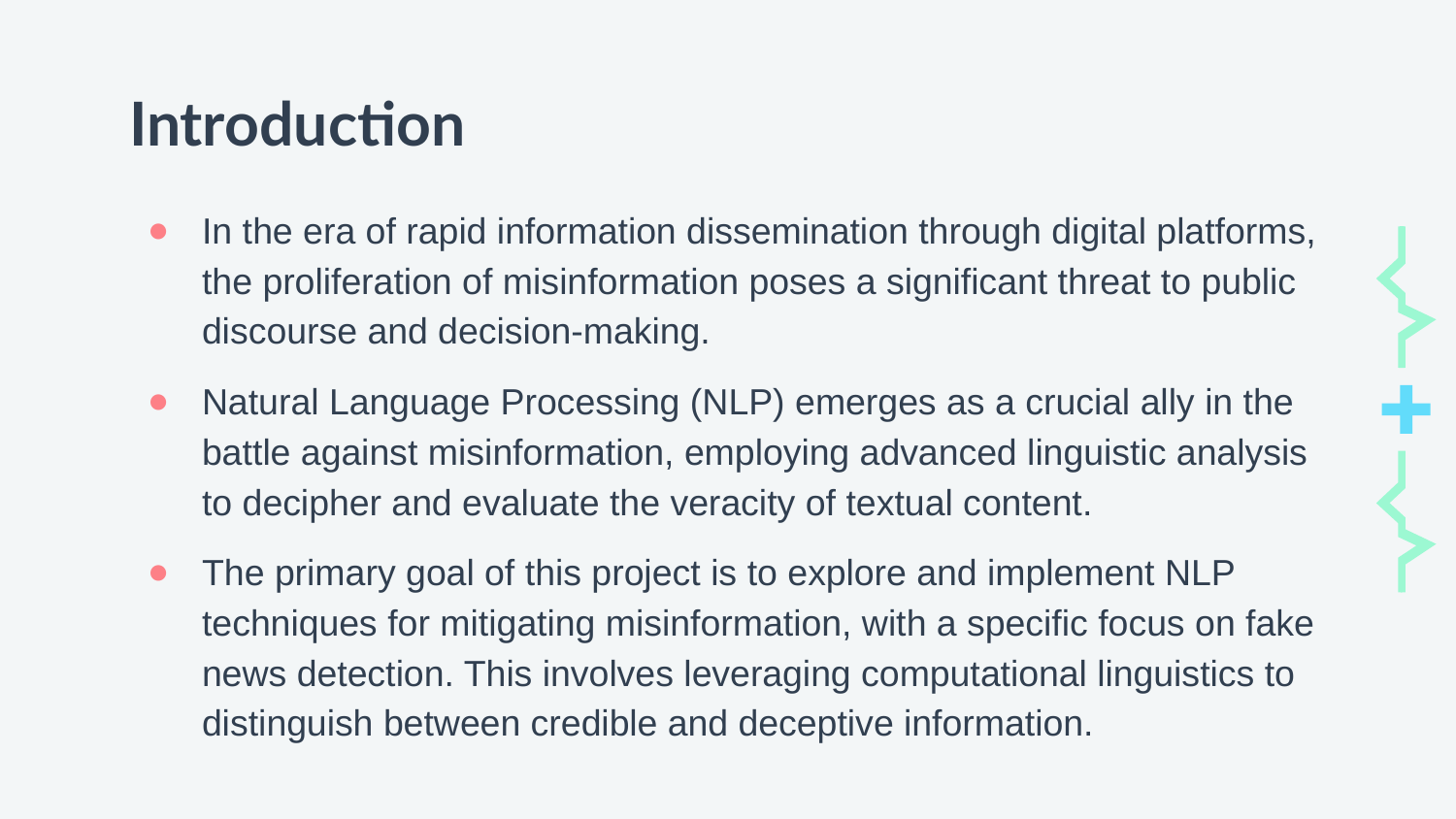

# Introduction
In the era of rapid information dissemination through digital platforms, the proliferation of misinformation poses a significant threat to public discourse and decision-making.​
Natural Language Processing (NLP) emerges as a crucial ally in the battle against misinformation, employing advanced linguistic analysis to decipher and evaluate the veracity of textual content.​
The primary goal of this project is to explore and implement NLP techniques for mitigating misinformation, with a specific focus on fake news detection. This involves leveraging computational linguistics to distinguish between credible and deceptive information.​